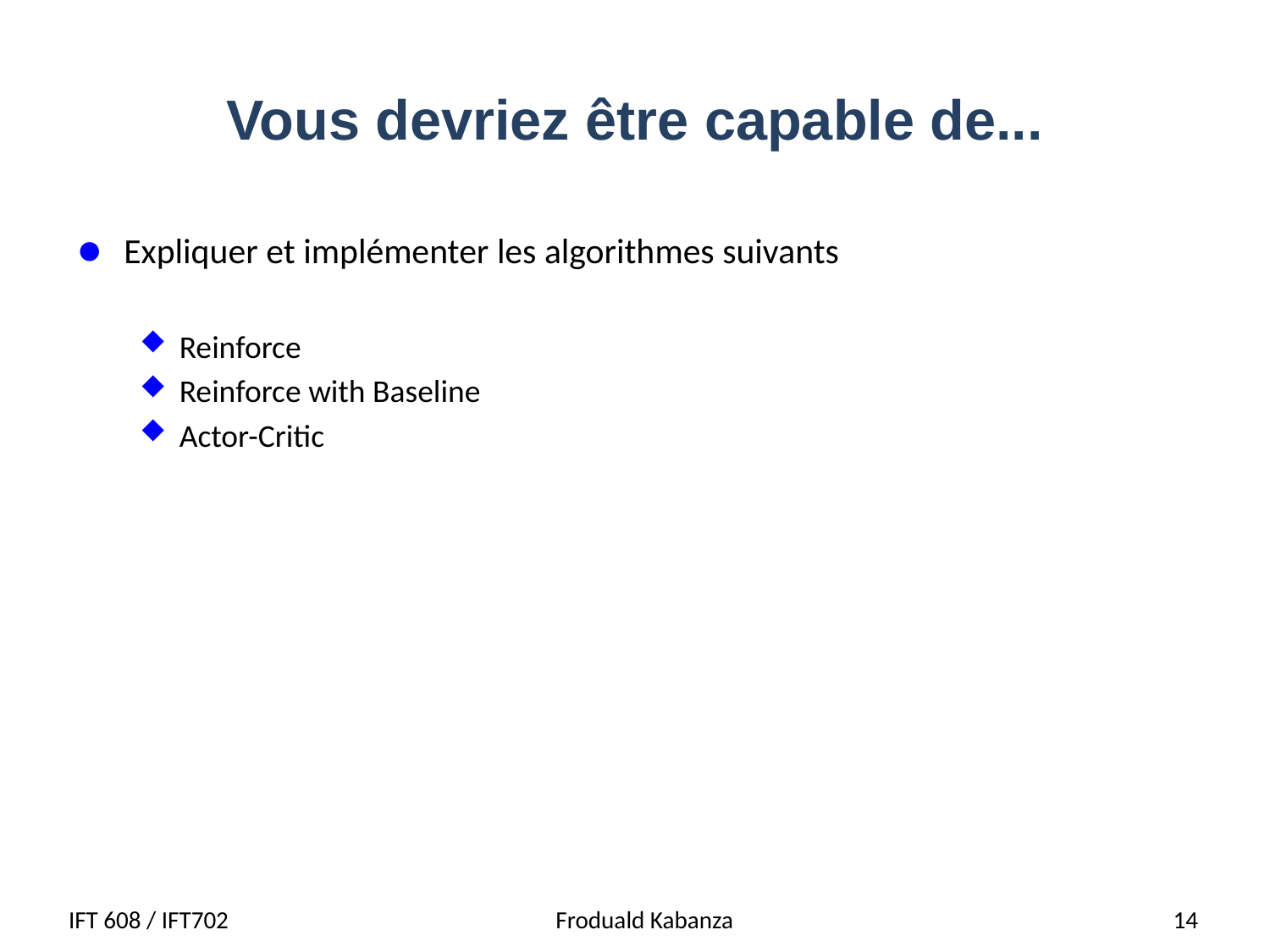

# Vous devriez être capable de...
Expliquer et implémenter les algorithmes suivants

Reinforce
Reinforce with Baseline
Actor-Critic

IFT 608 / IFT702
 Froduald Kabanza
14